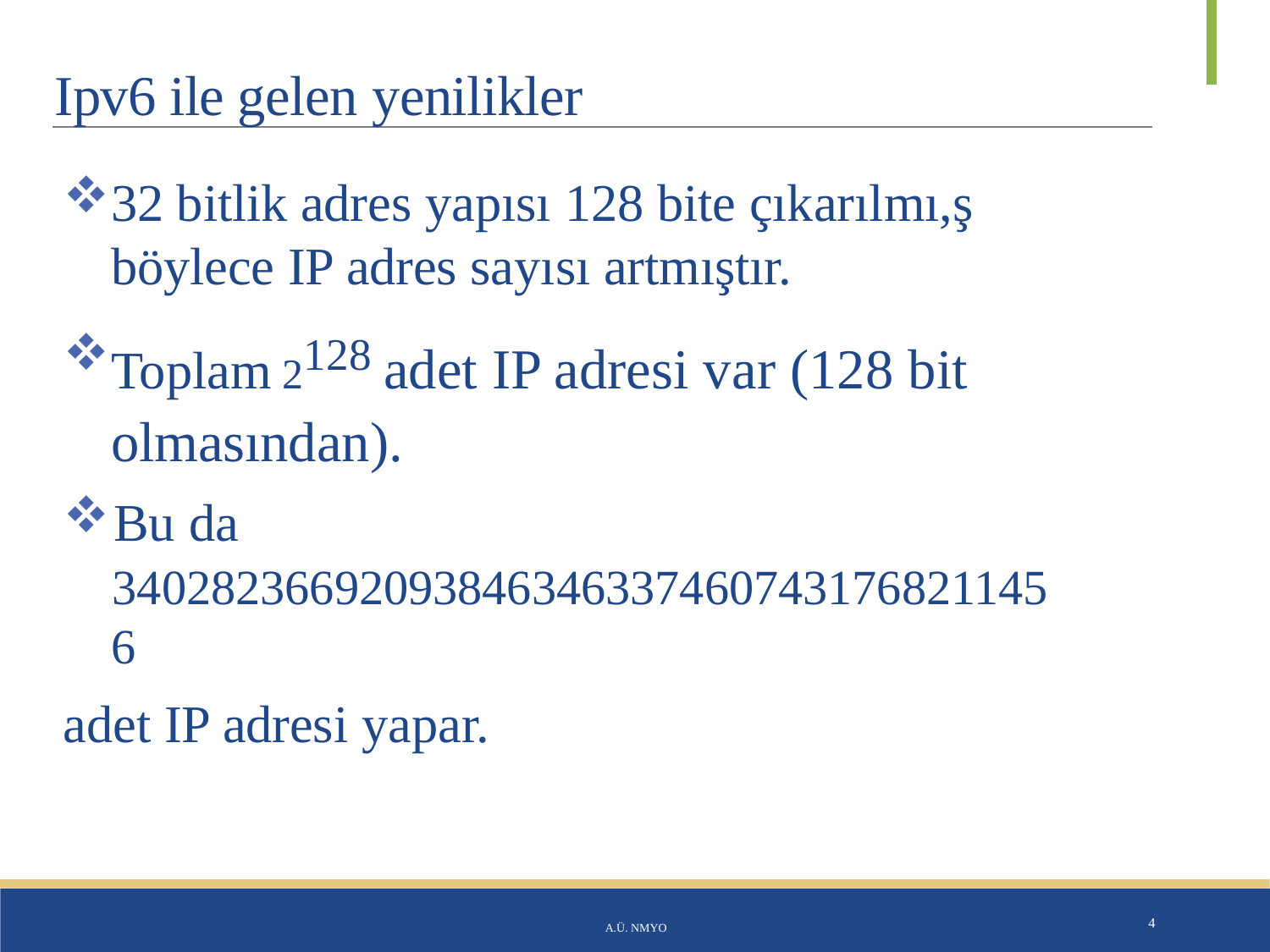

# Ipv6 ile gelen yenilikler
32 bitlik adres yapısı 128 bite çıkarılmı,ş  böylece IP adres sayısı artmıştır.
Toplam 2128 adet IP adresi var (128 bit  olmasından).
Bu da
340282366920938463463374607431768211456
adet IP adresi yapar.
A.Ü. NMYO
4